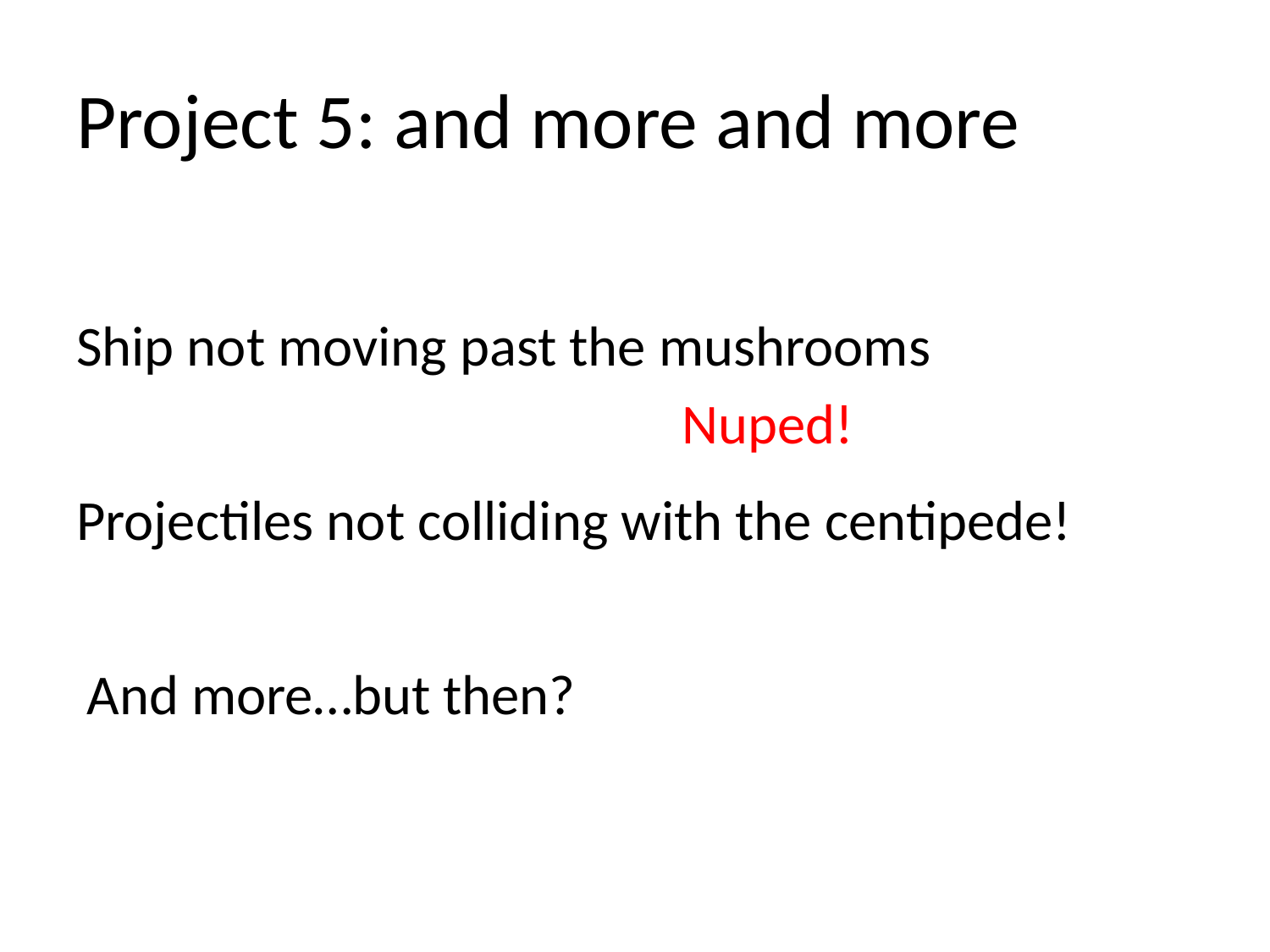

# Project 5: and more and more
Ship not moving past the mushrooms
Nuped!
Projectiles not colliding with the centipede!
And more…but then?